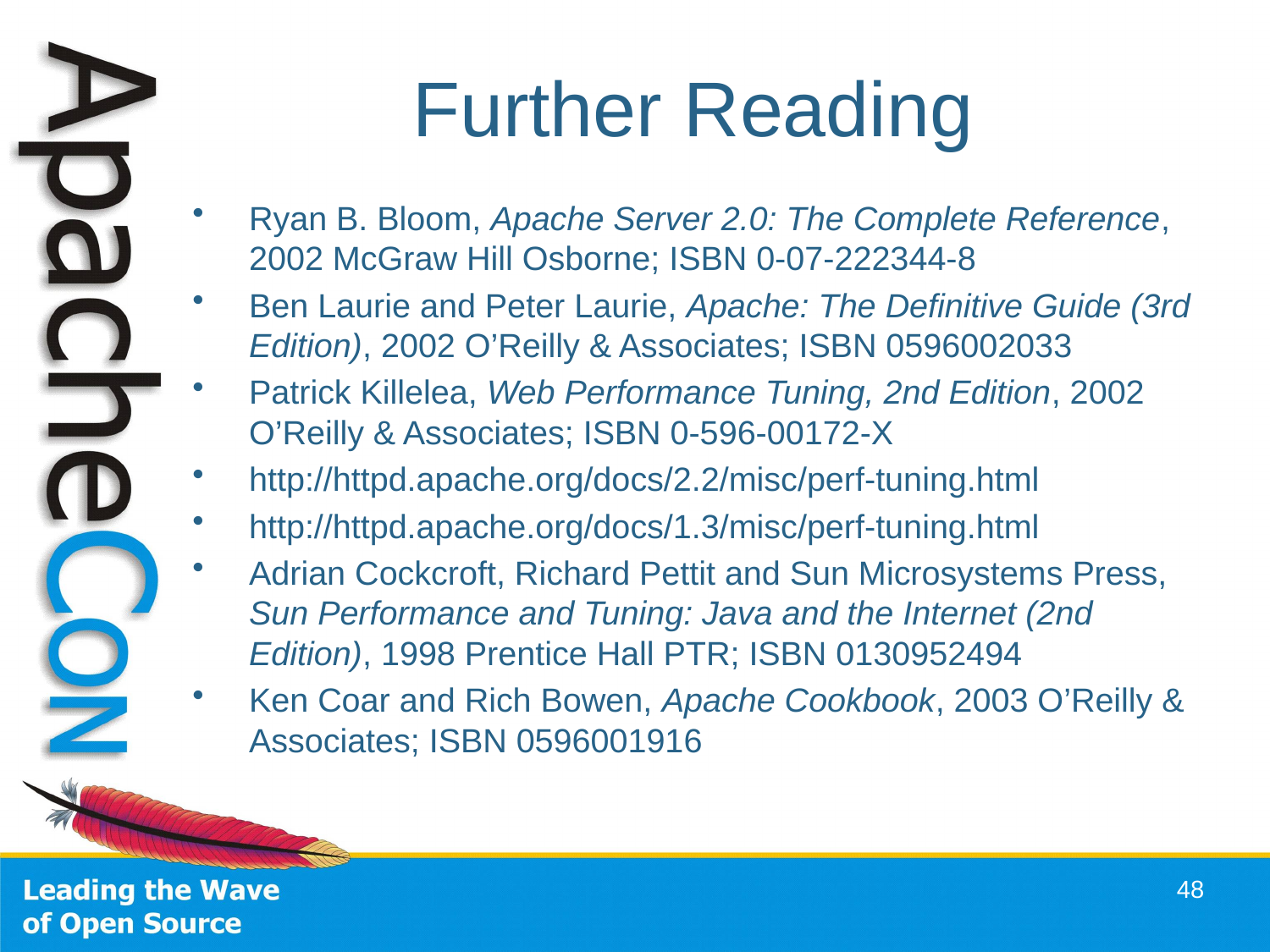

# Further Reading
Ryan B. Bloom, Apache Server 2.0: The Complete Reference, 2002 McGraw Hill Osborne; ISBN 0-07-222344-8
Ben Laurie and Peter Laurie, Apache: The Definitive Guide (3rd Edition), 2002 O’Reilly & Associates; ISBN 0596002033
Patrick Killelea, Web Performance Tuning, 2nd Edition, 2002 O’Reilly & Associates; ISBN 0-596-00172-X
http://httpd.apache.org/docs/2.2/misc/perf-tuning.html
http://httpd.apache.org/docs/1.3/misc/perf-tuning.html
Adrian Cockcroft, Richard Pettit and Sun Microsystems Press, Sun Performance and Tuning: Java and the Internet (2nd Edition), 1998 Prentice Hall PTR; ISBN 0130952494
Ken Coar and Rich Bowen, Apache Cookbook, 2003 O’Reilly & Associates; ISBN 0596001916
48